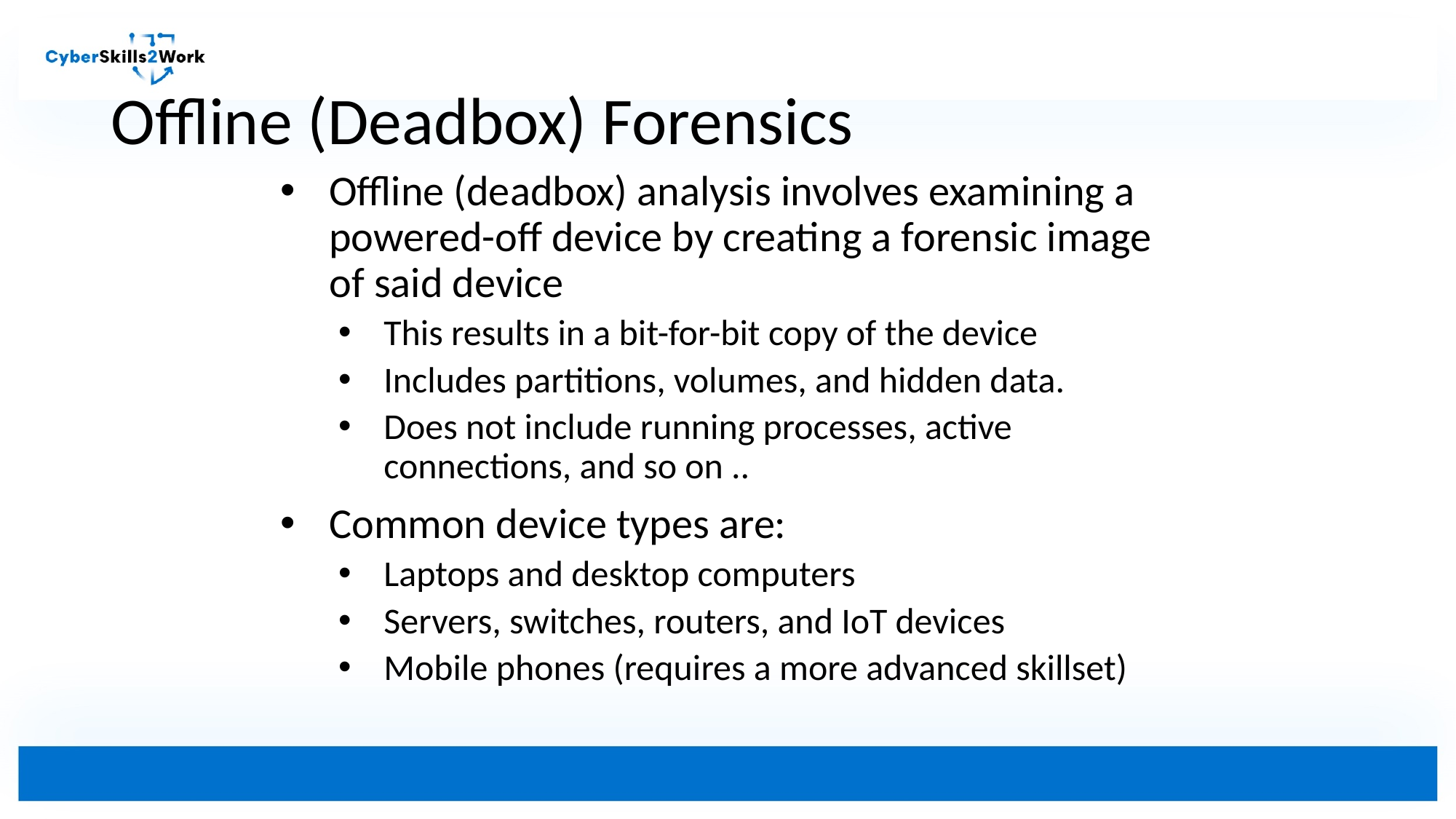

# Offline (Deadbox) Forensics
Offline (deadbox) analysis involves examining a powered-off device by creating a forensic image of said device
This results in a bit-for-bit copy of the device
Includes partitions, volumes, and hidden data.
Does not include running processes, active connections, and so on ..
Common device types are:
Laptops and desktop computers
Servers, switches, routers, and IoT devices
Mobile phones (requires a more advanced skillset)